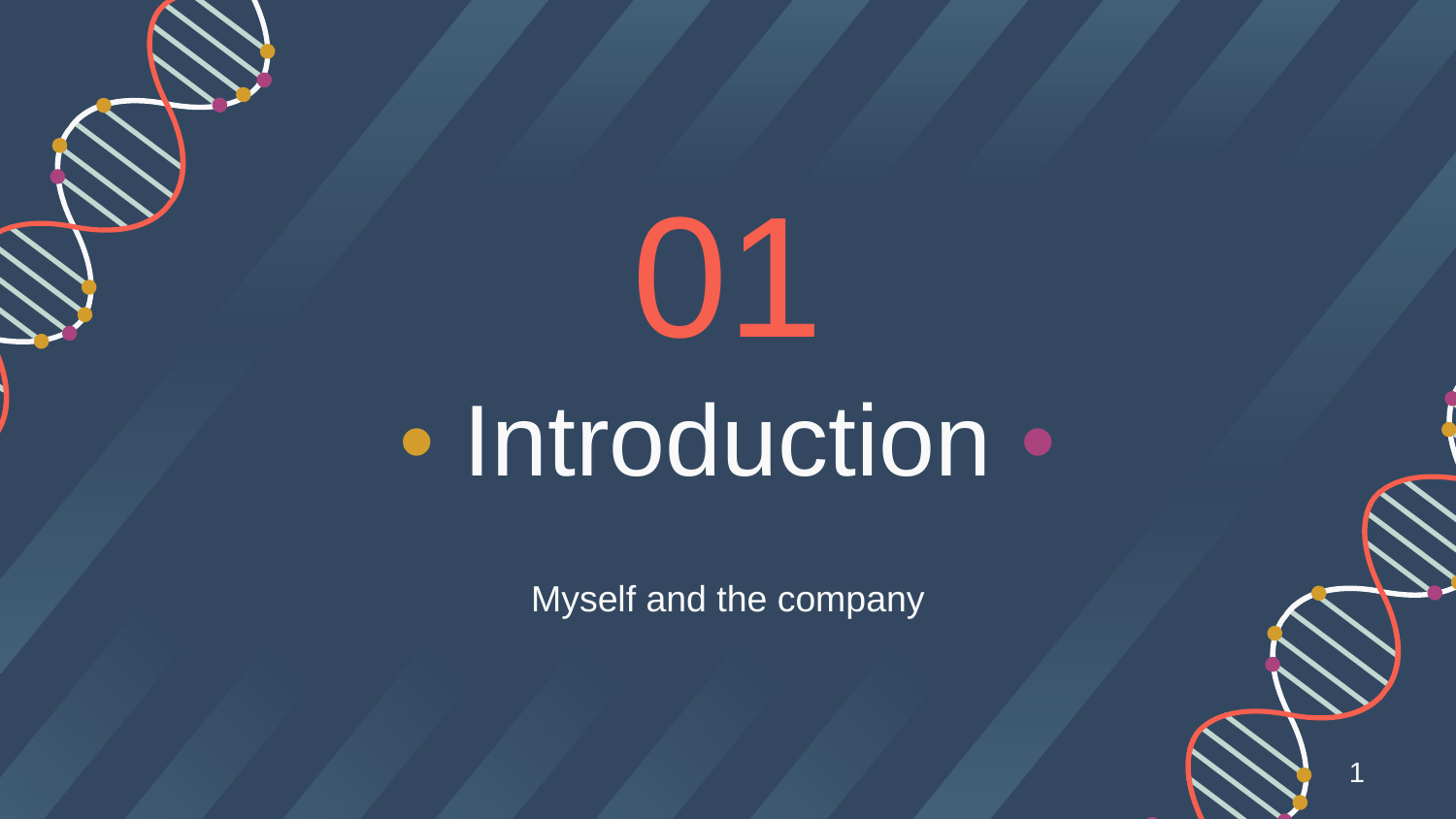

01
# • Introduction •
Myself and the company
1